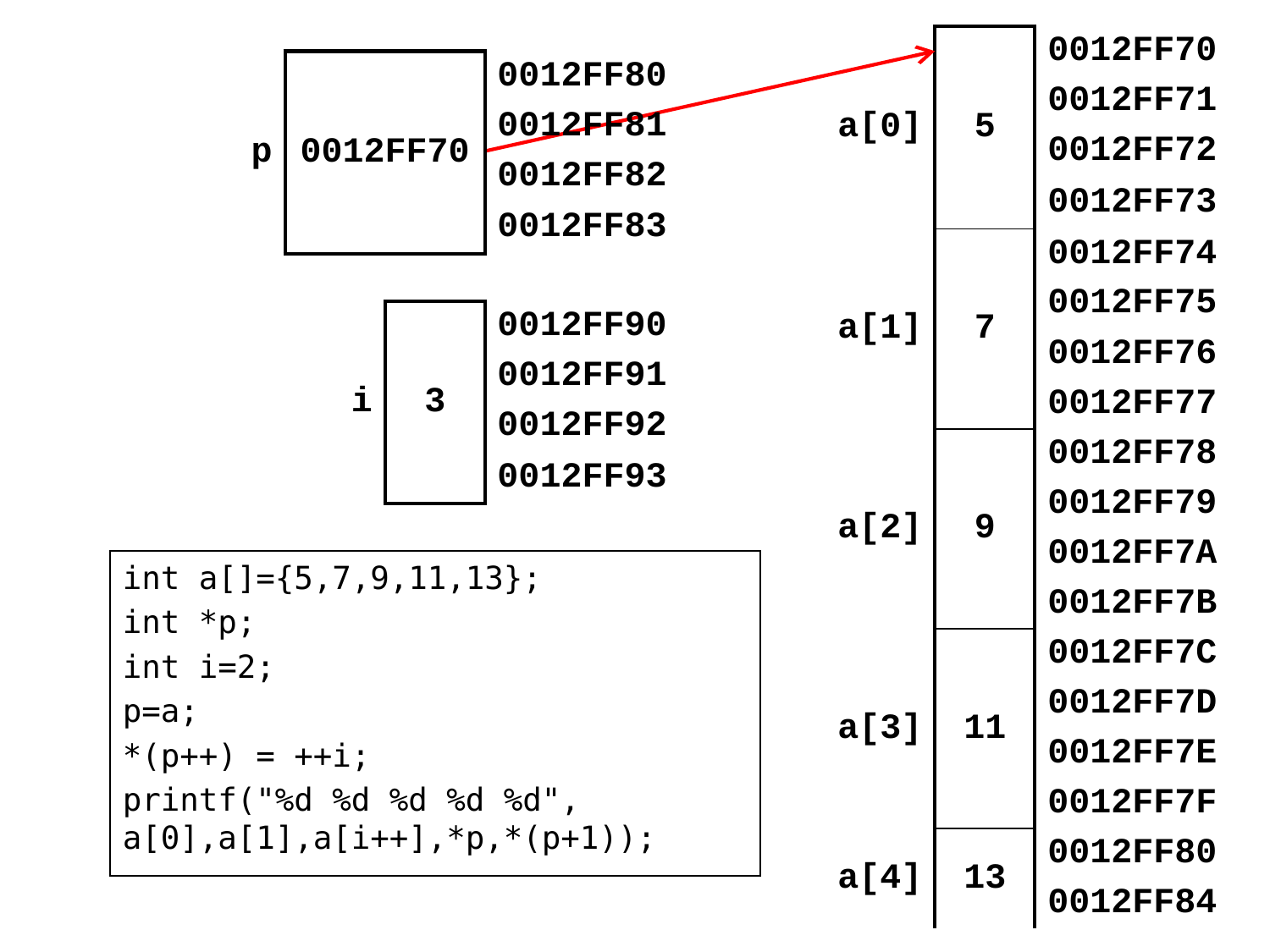

| a[0] | 5 | 0012FF70 |
| --- | --- | --- |
|  |  | 0012FF71 |
|  |  | 0012FF72 |
|  |  | 0012FF73 |
| a[1] | 7 | 0012FF74 |
|  |  | 0012FF75 |
|  |  | 0012FF76 |
|  |  | 0012FF77 |
| a[2] | 9 | 0012FF78 |
|  |  | 0012FF79 |
|  |  | 0012FF7A |
|  |  | 0012FF7B |
| a[3] | 11 | 0012FF7C |
|  |  | 0012FF7D |
|  |  | 0012FF7E |
|  |  | 0012FF7F |
| a[4] | 13 | 0012FF80 |
|  |  | 0012FF84 |

| p | 0012FF70 | 0012FF80 |
| --- | --- | --- |
|  |  | 0012FF81 |
|  |  | 0012FF82 |
|  |  | 0012FF83 |
| i | 3 | 0012FF90 |
| --- | --- | --- |
|  |  | 0012FF91 |
|  |  | 0012FF92 |
|  |  | 0012FF93 |
int a[]={5,7,9,11,13};
int *p;
int i=2;
p=a;
*(p++) = ++i;
printf("%d %d %d %d %d", a[0],a[1],a[i++],*p,*(p+1));